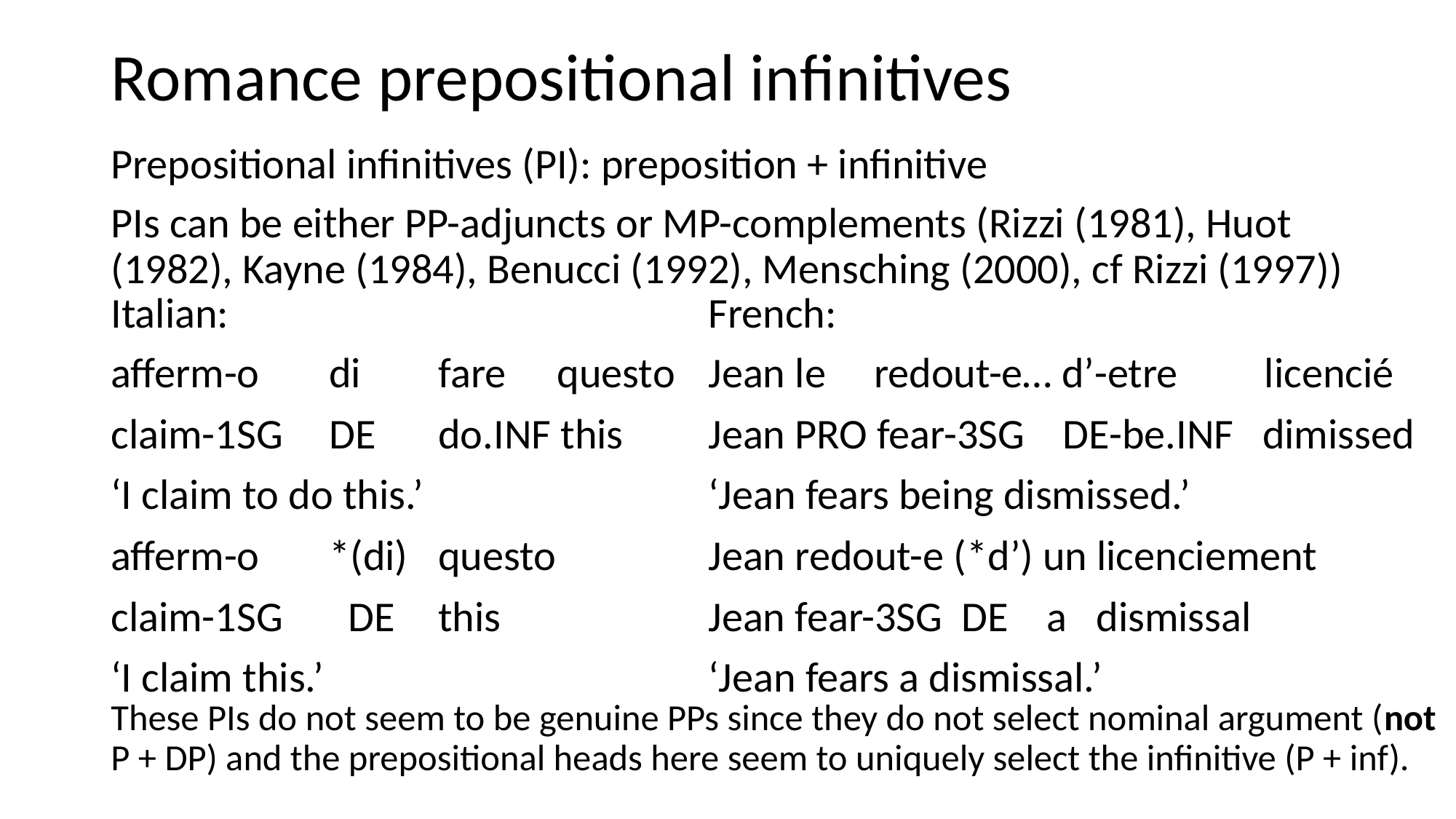

# Romance prepositional infinitives
Prepositional infinitives (PI): preposition + infinitive
PIs can be either PP-adjuncts or MP-complements (Rizzi (1981), Huot (1982), Kayne (1984), Benucci (1992), Mensching (2000), cf Rizzi (1997))
Italian:
French:
afferm-o	di	fare	 questo
claim-1SG	DE	do.INF this
‘I claim to do this.’
afferm-o	*(di)	questo
claim-1SG	  DE	this
‘I claim this.’
Jean le     redout-e… d’-etre         licencié
Jean PRO fear-3SG    DE-be.INF   dimissed
‘Jean fears being dismissed.’
Jean redout-e (*d’) un licenciement
Jean fear-3SG  DE    a   dismissal
‘Jean fears a dismissal.’
These PIs do not seem to be genuine PPs since they do not select nominal argument (not P + DP) and the prepositional heads here seem to uniquely select the infinitive (P + inf).